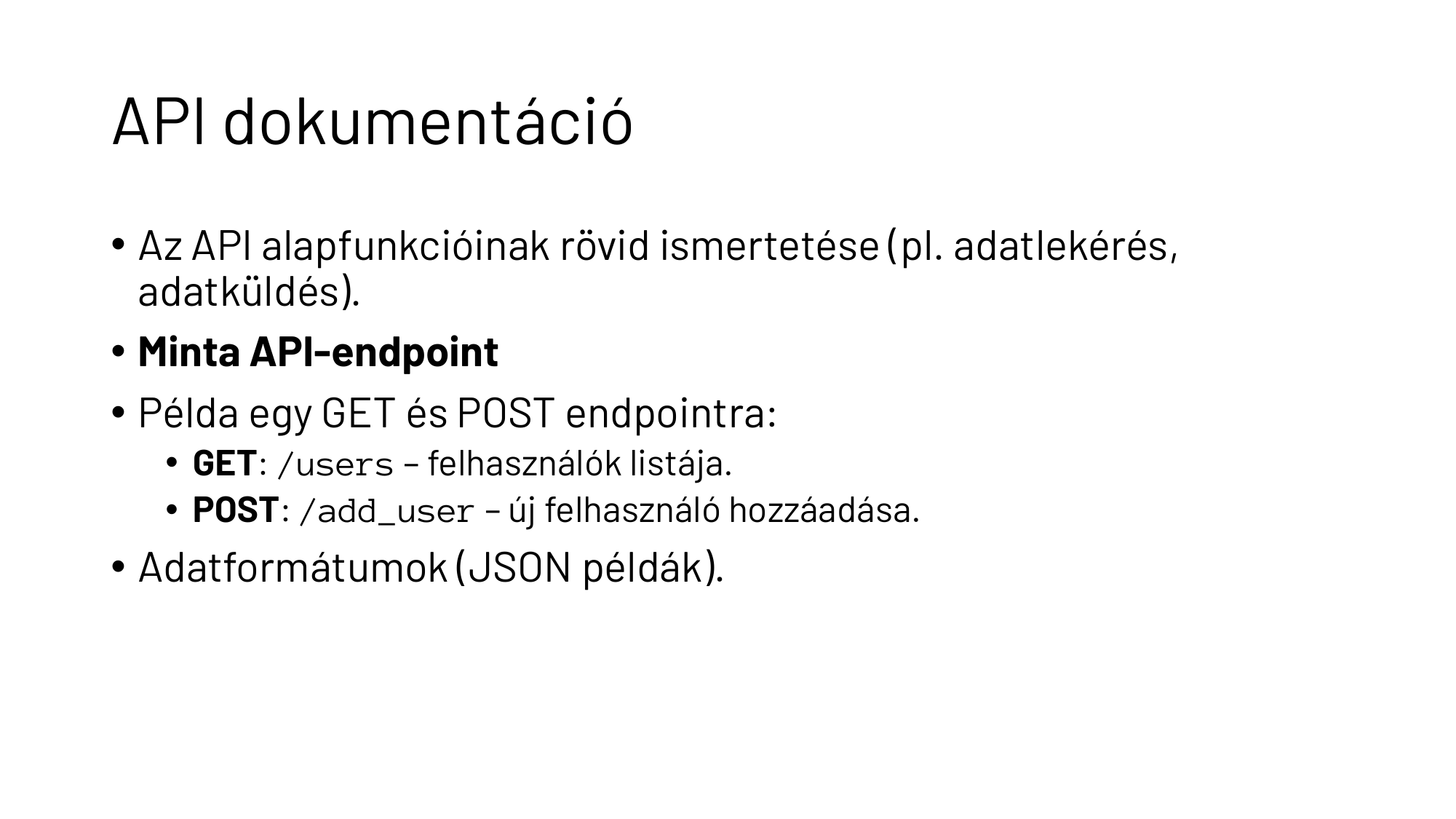

# API dokumentáció
Az API alapfunkcióinak rövid ismertetése (pl. adatlekérés, adatküldés).
Minta API-endpoint
Példa egy GET és POST endpointra:
GET: /users – felhasználók listája.
POST: /add_user – új felhasználó hozzáadása.
Adatformátumok (JSON példák).